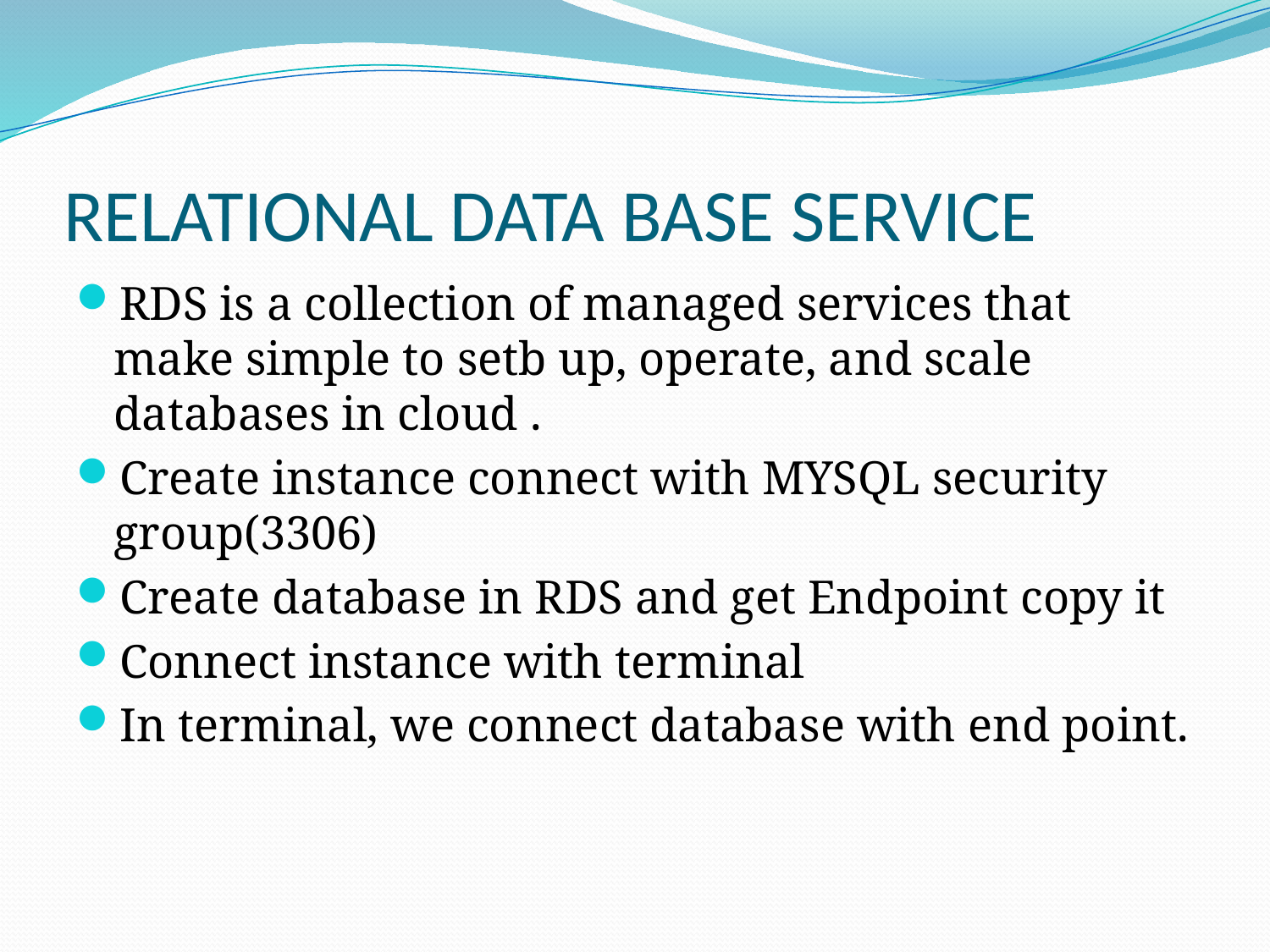

# RELATIONAL DATA BASE SERVICE
RDS is a collection of managed services that make simple to setb up, operate, and scale databases in cloud .
Create instance connect with MYSQL security group(3306)
Create database in RDS and get Endpoint copy it
Connect instance with terminal
In terminal, we connect database with end point.